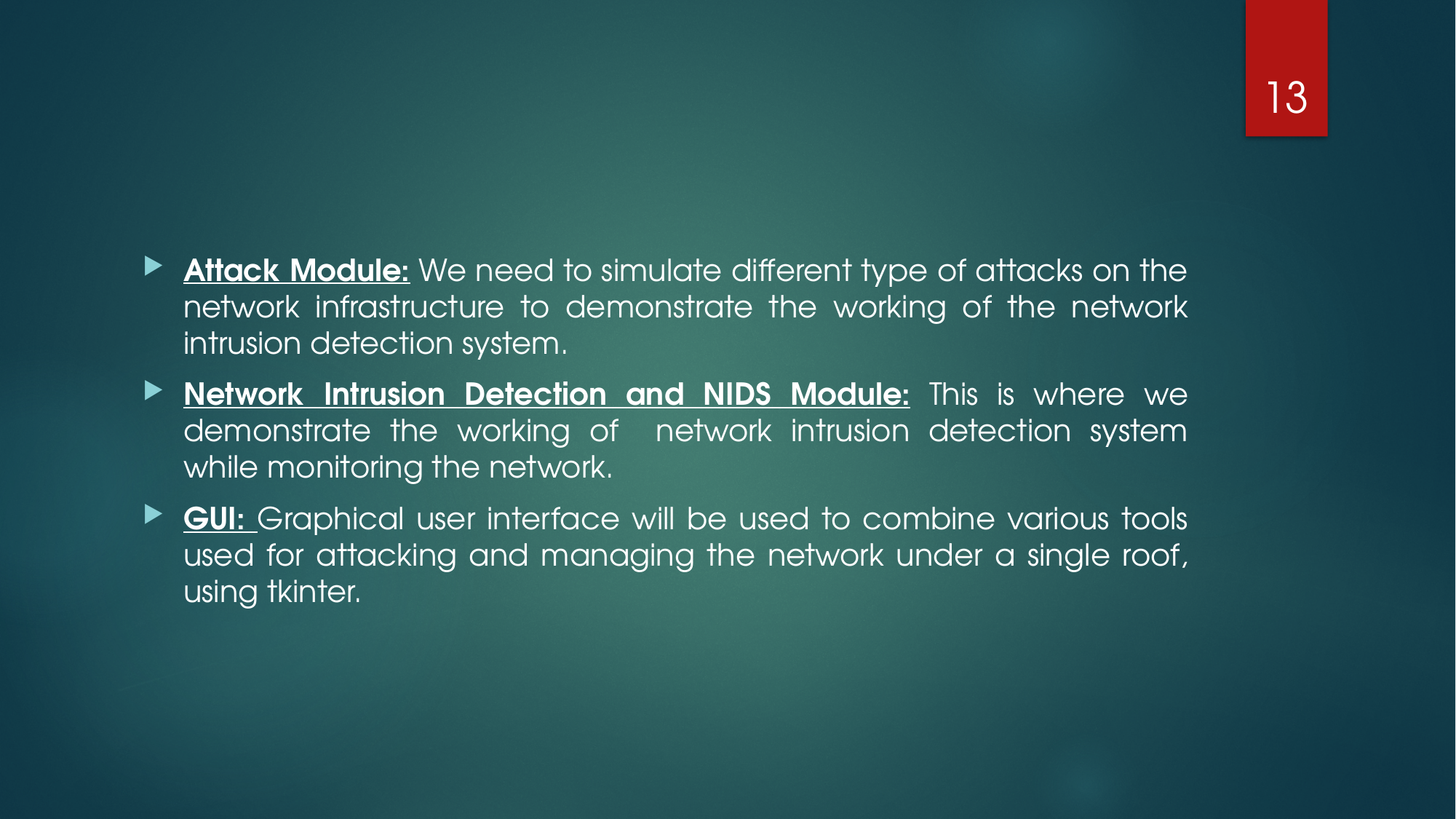

13
Attack Module: We need to simulate different type of attacks on the network infrastructure to demonstrate the working of the network intrusion detection system.
Network Intrusion Detection and NIDS Module: This is where we demonstrate the working of  network intrusion detection system while monitoring the network.
GUI: Graphical user interface will be used to combine various tools used for attacking and managing the network under a single roof, using tkinter.